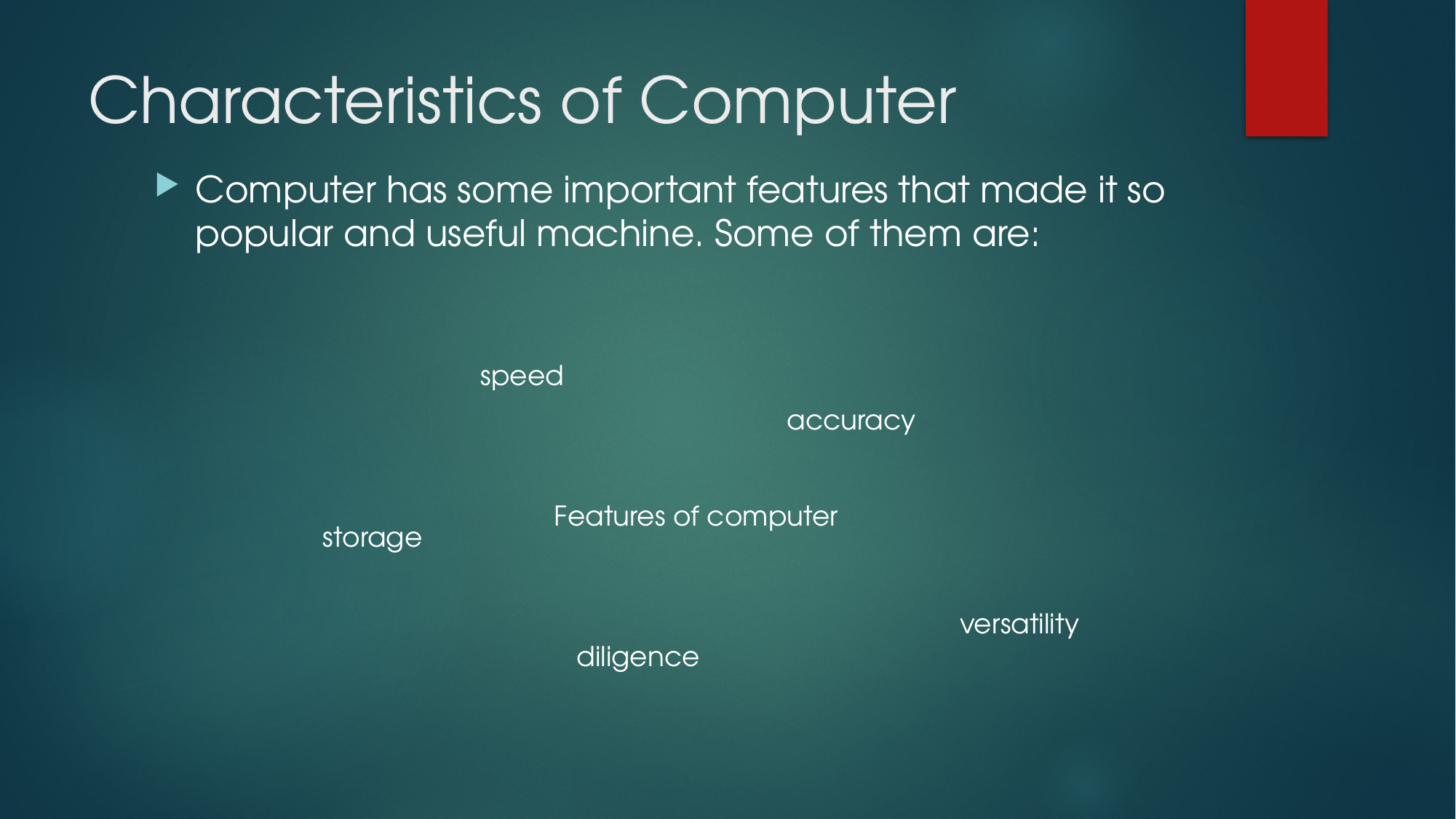

# Characteristics of Computer
Computer has some important features that made it so popular and useful machine. Some of them are:
speed
accuracy
Features of computer
storage
versatility
diligence